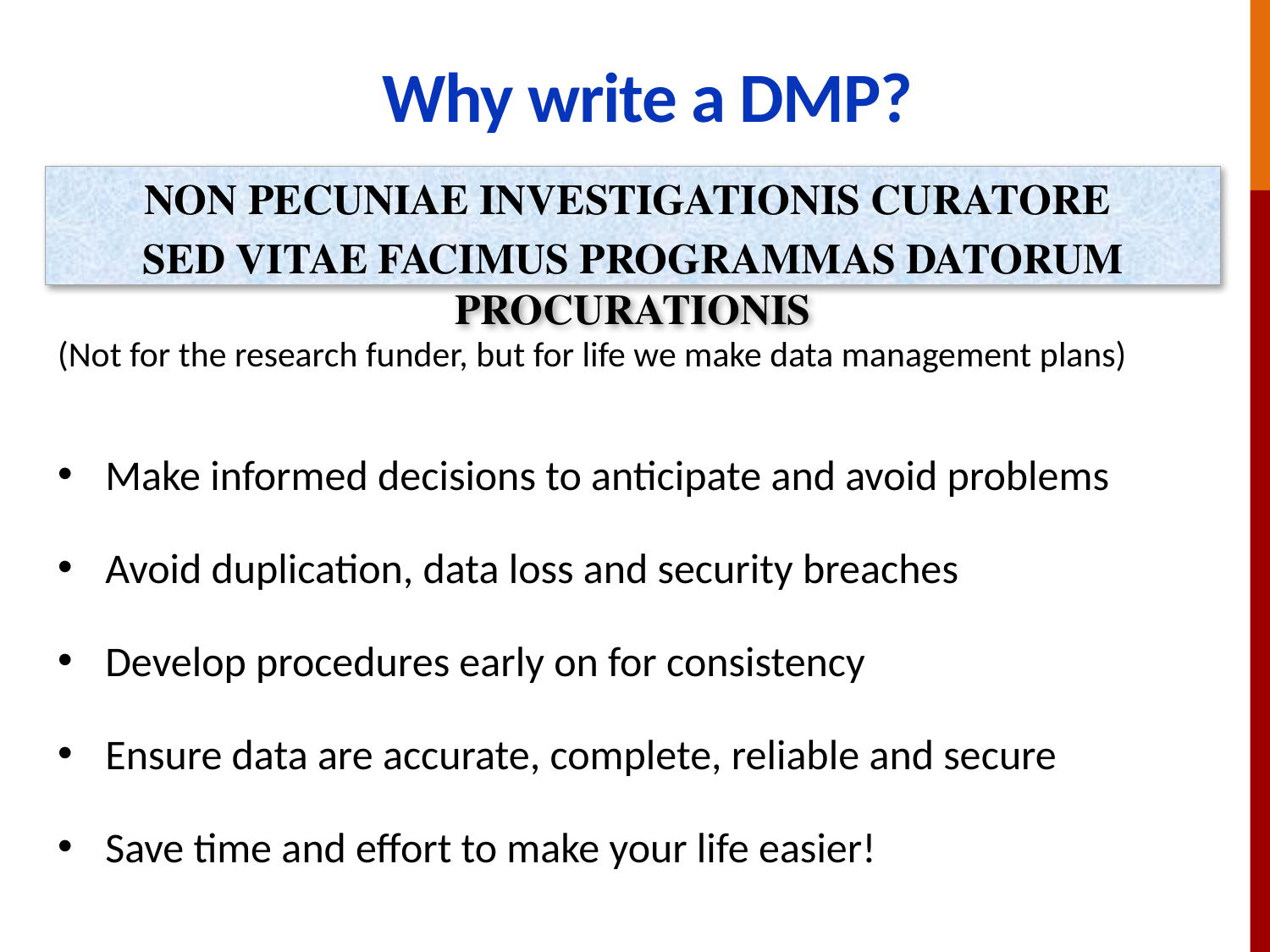

# Why write a DMP?
Non pecuniae investigationis curatore
sed vitae facimus programmas datorum procurationis

(Not for the research funder, but for life we make data management plans)
Make informed decisions to anticipate and avoid problems
Avoid duplication, data loss and security breaches
Develop procedures early on for consistency
Ensure data are accurate, complete, reliable and secure
Save time and effort to make your life easier!